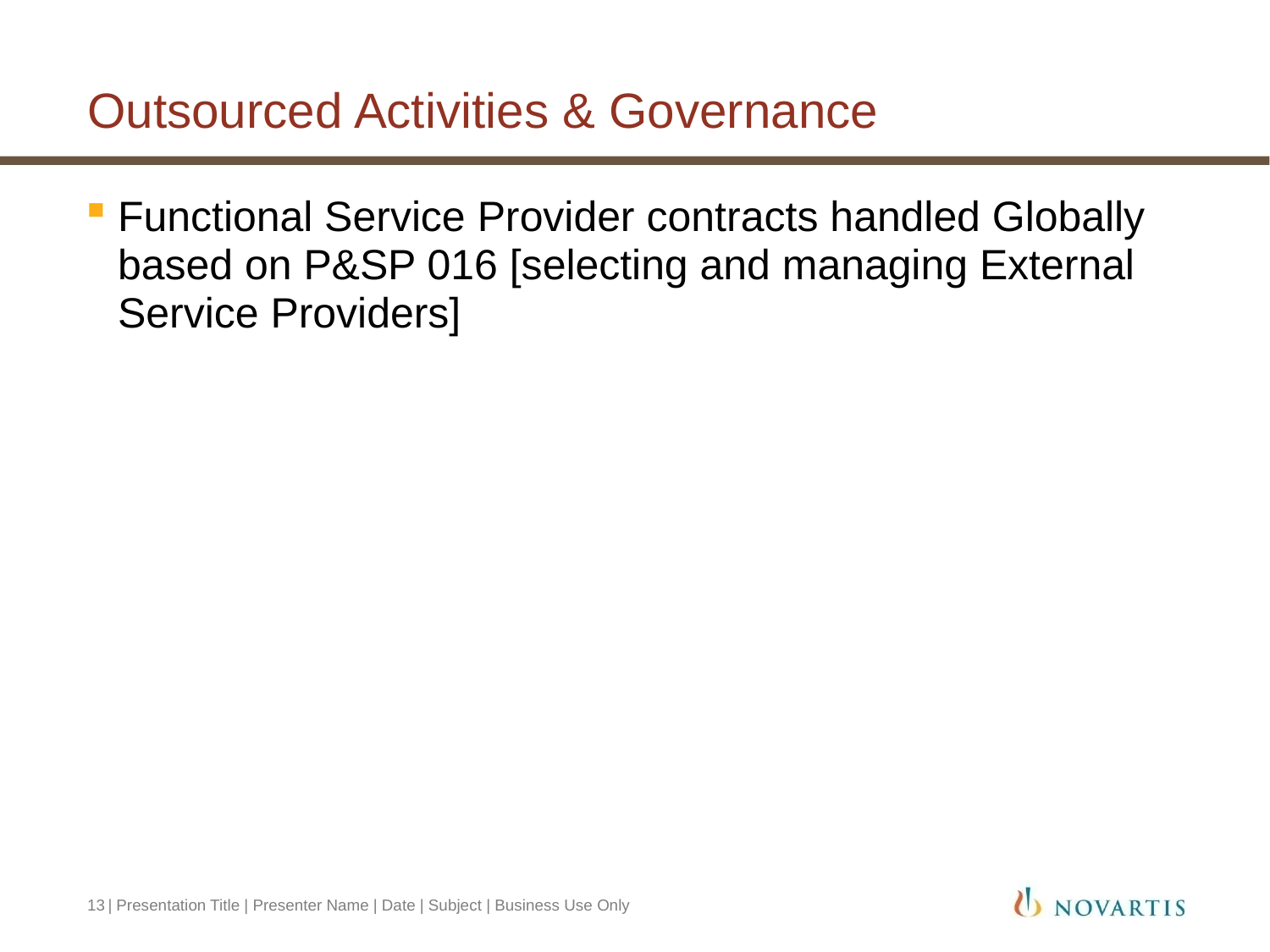

# Outsourced Activities & Governance
Functional Service Provider contracts handled Globally based on P&SP 016 [selecting and managing External Service Providers]
13
| Presentation Title | Presenter Name | Date | Subject | Business Use Only